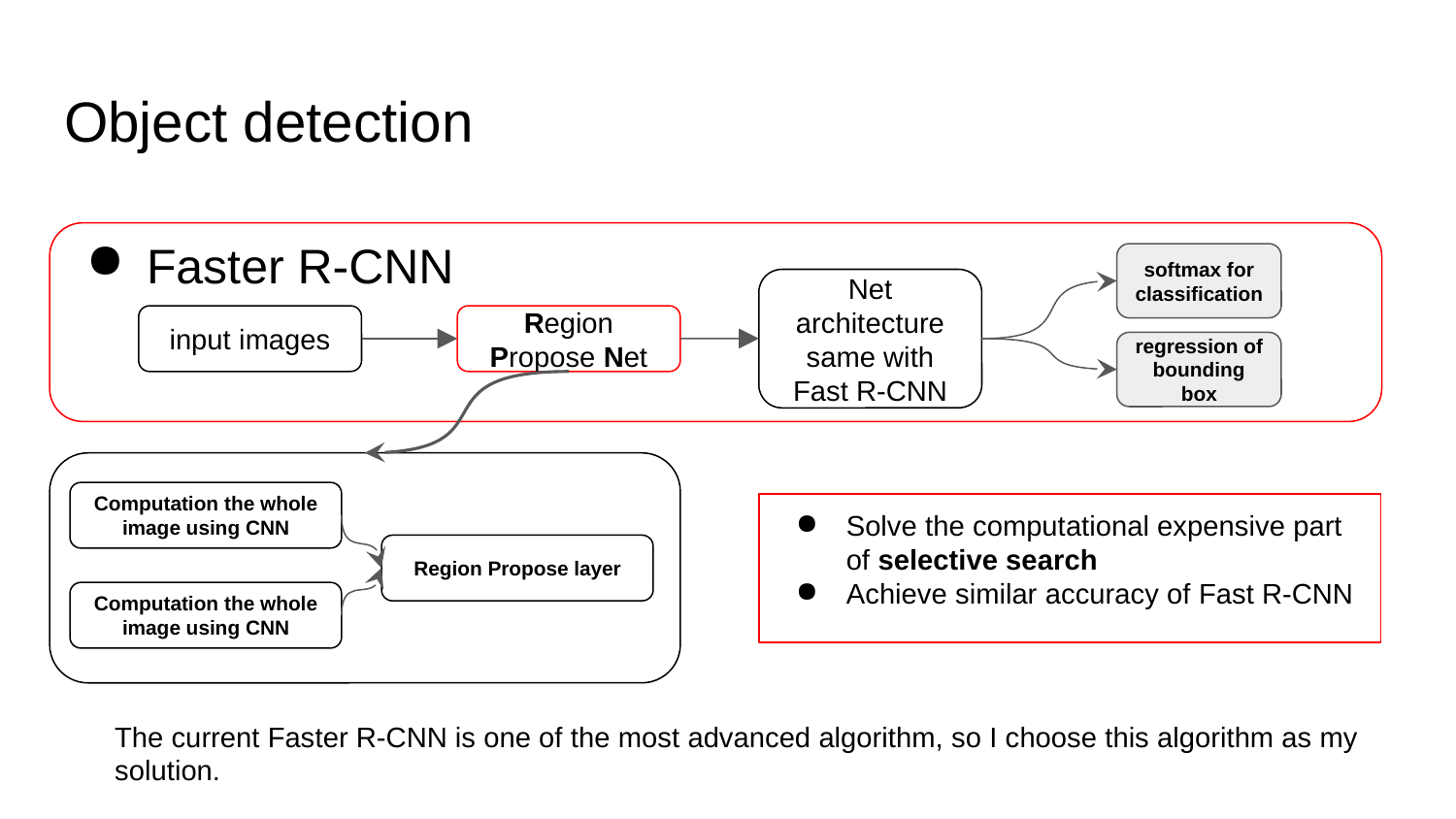

# Object detection
Faster R-CNN

input images
Region Propose Net

Computation the whole image using CNN
Region Propose layer
Computation the whole image using CNN
softmax for classification
regression of bounding box
Net architecture same with Fast R-CNN
Solve the computational expensive part of selective search
Achieve similar accuracy of Fast R-CNN
The current Faster R-CNN is one of the most advanced algorithm, so I choose this algorithm as my solution.